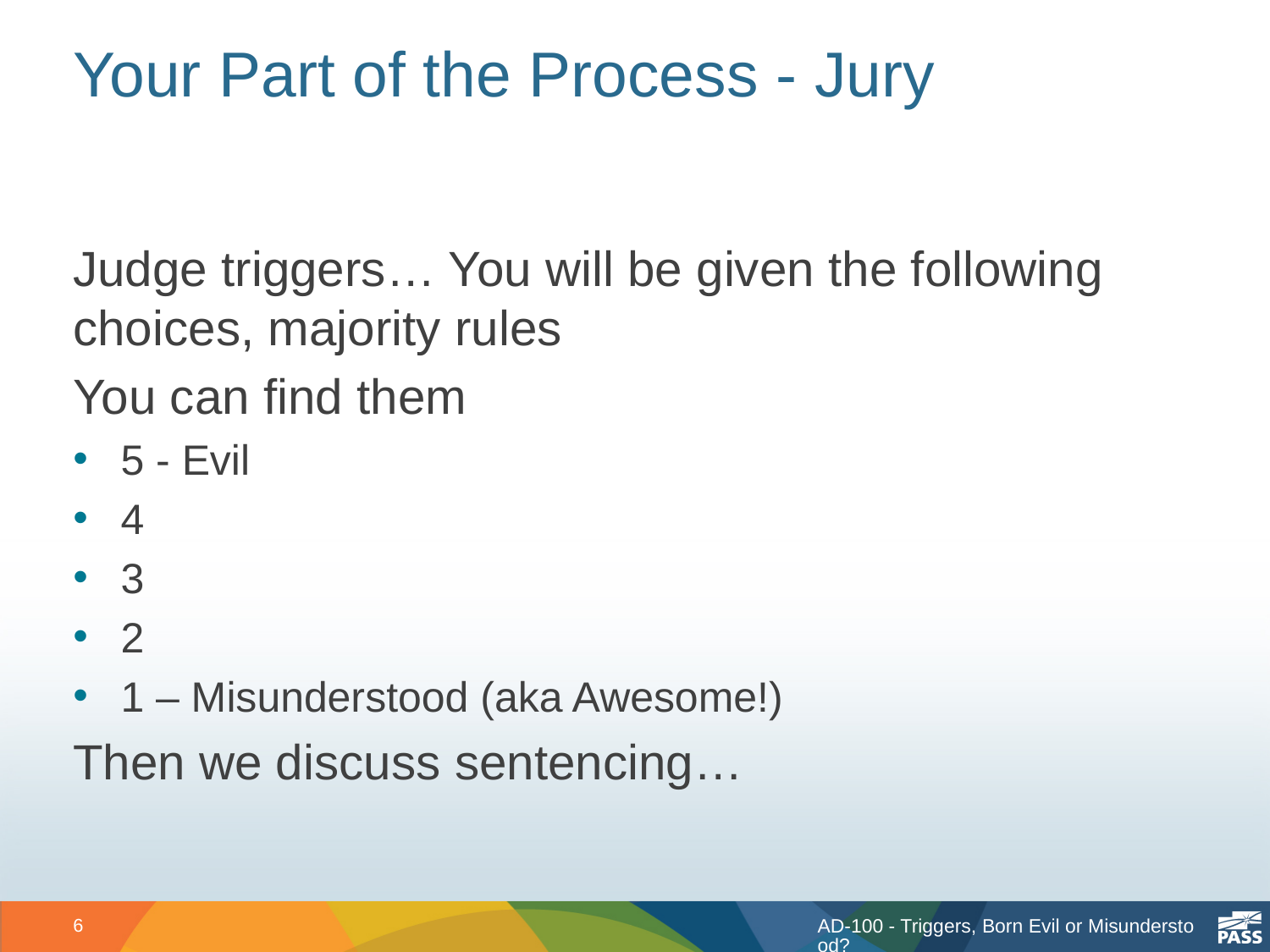

# Your Part of the Process - Jury
Judge triggers… You will be given the following choices, majority rules
You can find them
5 - Evil
4
3
2
1 – Misunderstood (aka Awesome!)
Then we discuss sentencing…

6
AD-100 - Triggers, Born Evil or Misunderstood?